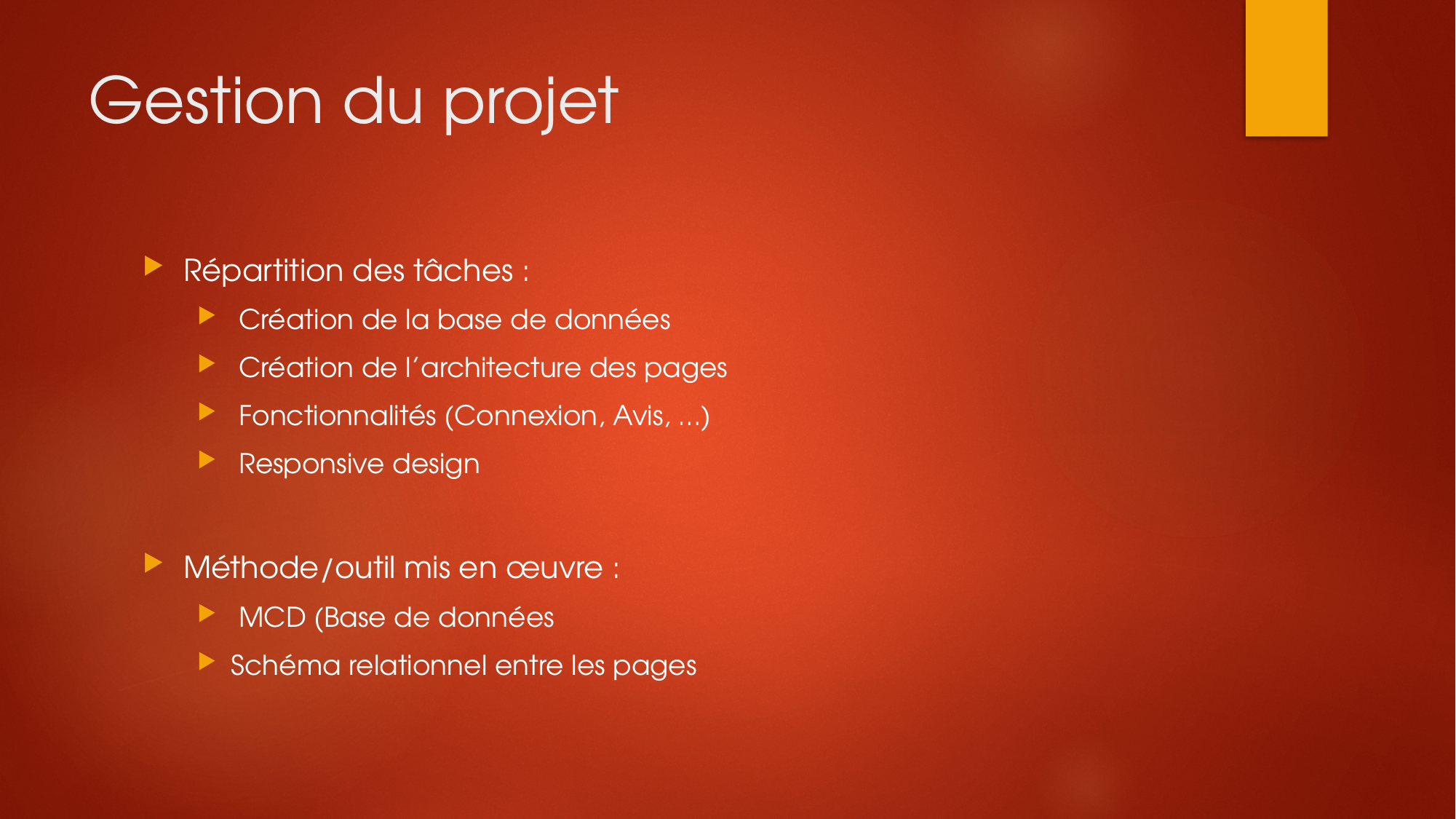

# Gestion du projet
Répartition des tâches :
 Création de la base de données
 Création de l’architecture des pages
 Fonctionnalités (Connexion, Avis, …)
 Responsive design

Méthode/outil mis en œuvre :
 MCD (Base de données
Schéma relationnel entre les pages